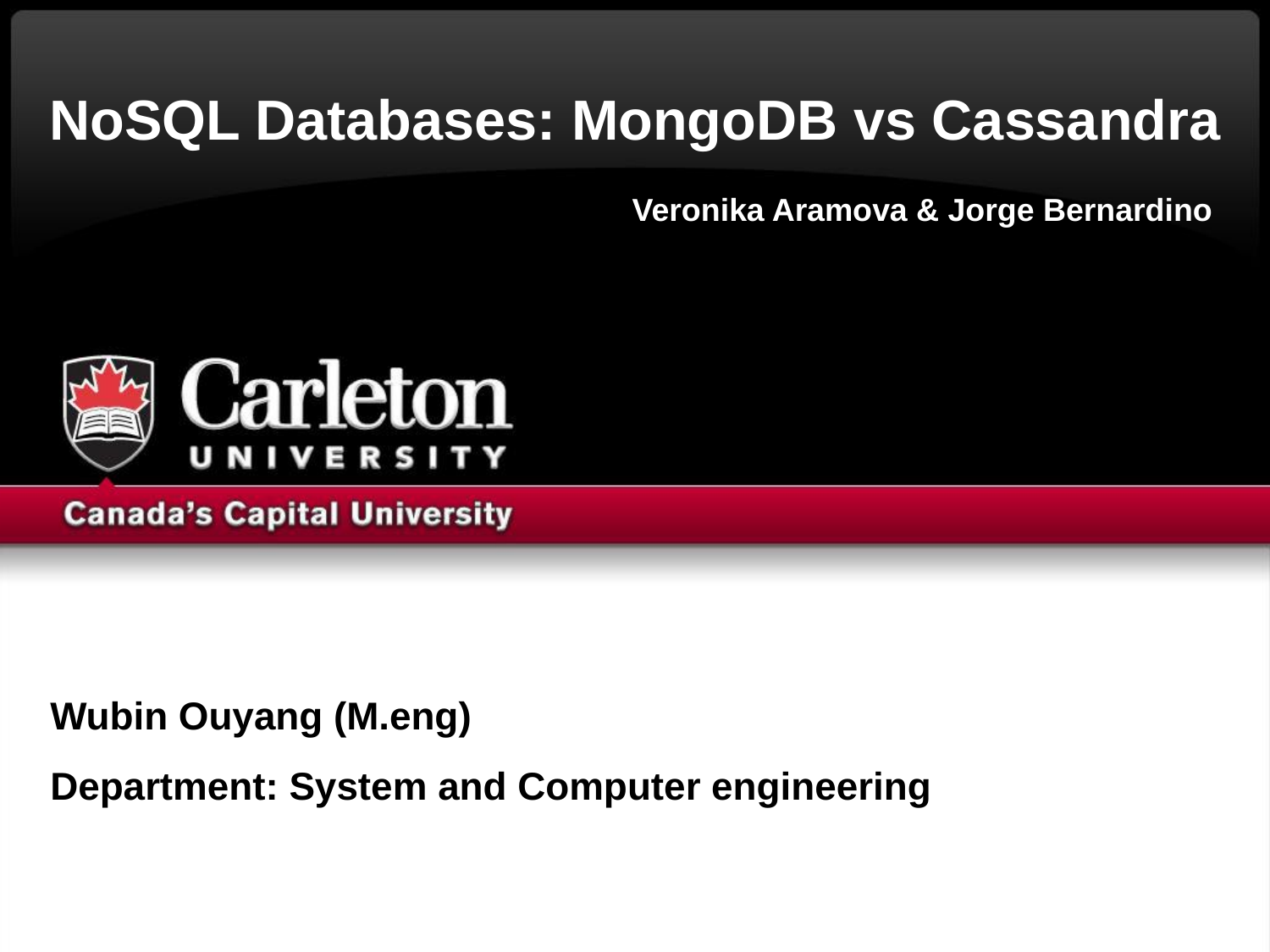

NoSQL Databases: MongoDB vs Cassandra

                                                                    Veronika Aramova & Jorge Bernardino
# Wubin Ouyang (M.eng) Department: System and Computer engineering